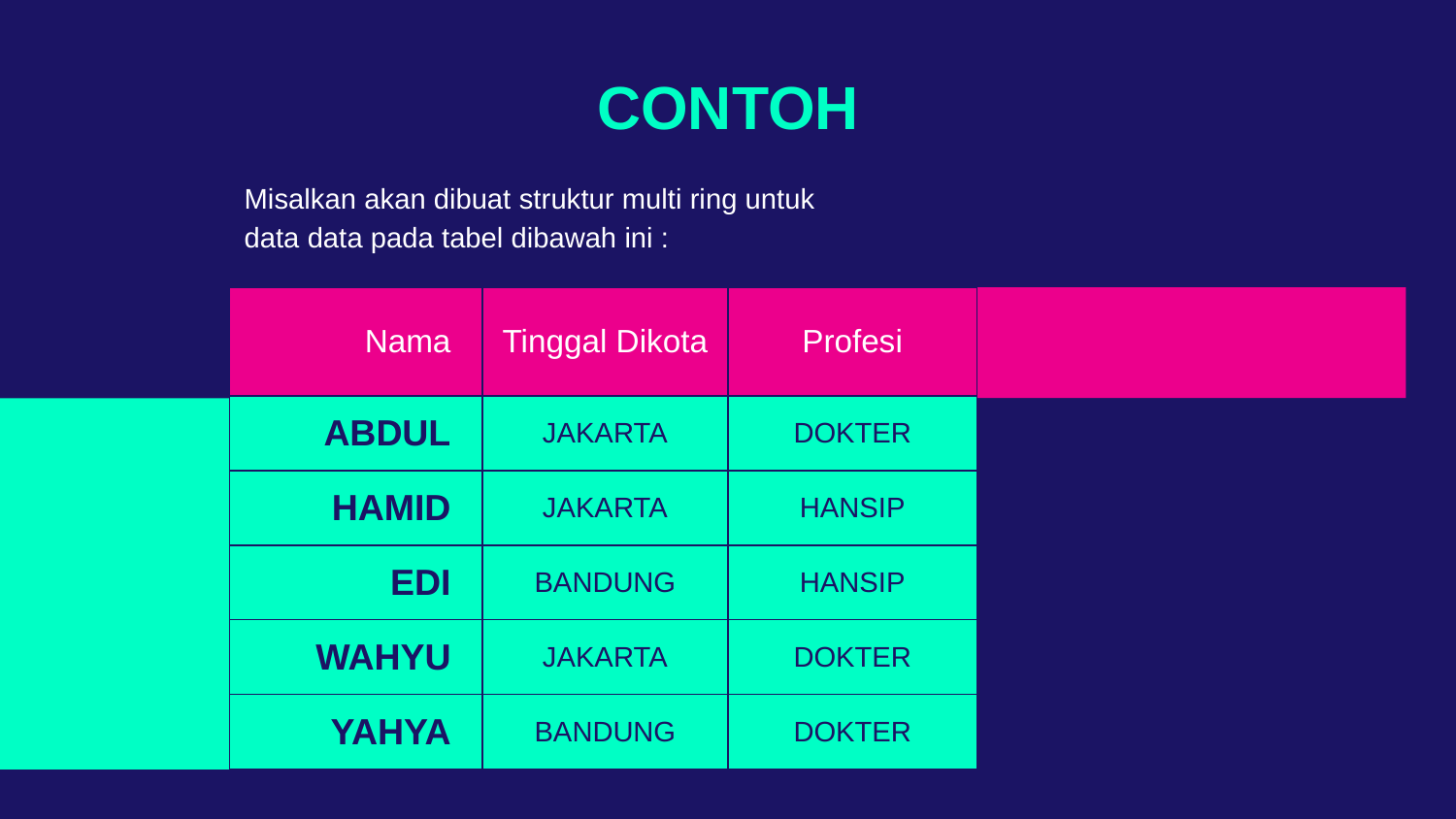

# CONTOH
Misalkan akan dibuat struktur multi ring untuk data data pada tabel dibawah ini :
| Nama | Tinggal Dikota | Profesi |
| --- | --- | --- |
| ABDUL | JAKARTA | DOKTER |
| HAMID | JAKARTA | HANSIP |
| EDI | BANDUNG | HANSIP |
| WAHYU | JAKARTA | DOKTER |
| YAHYA | BANDUNG | DOKTER |